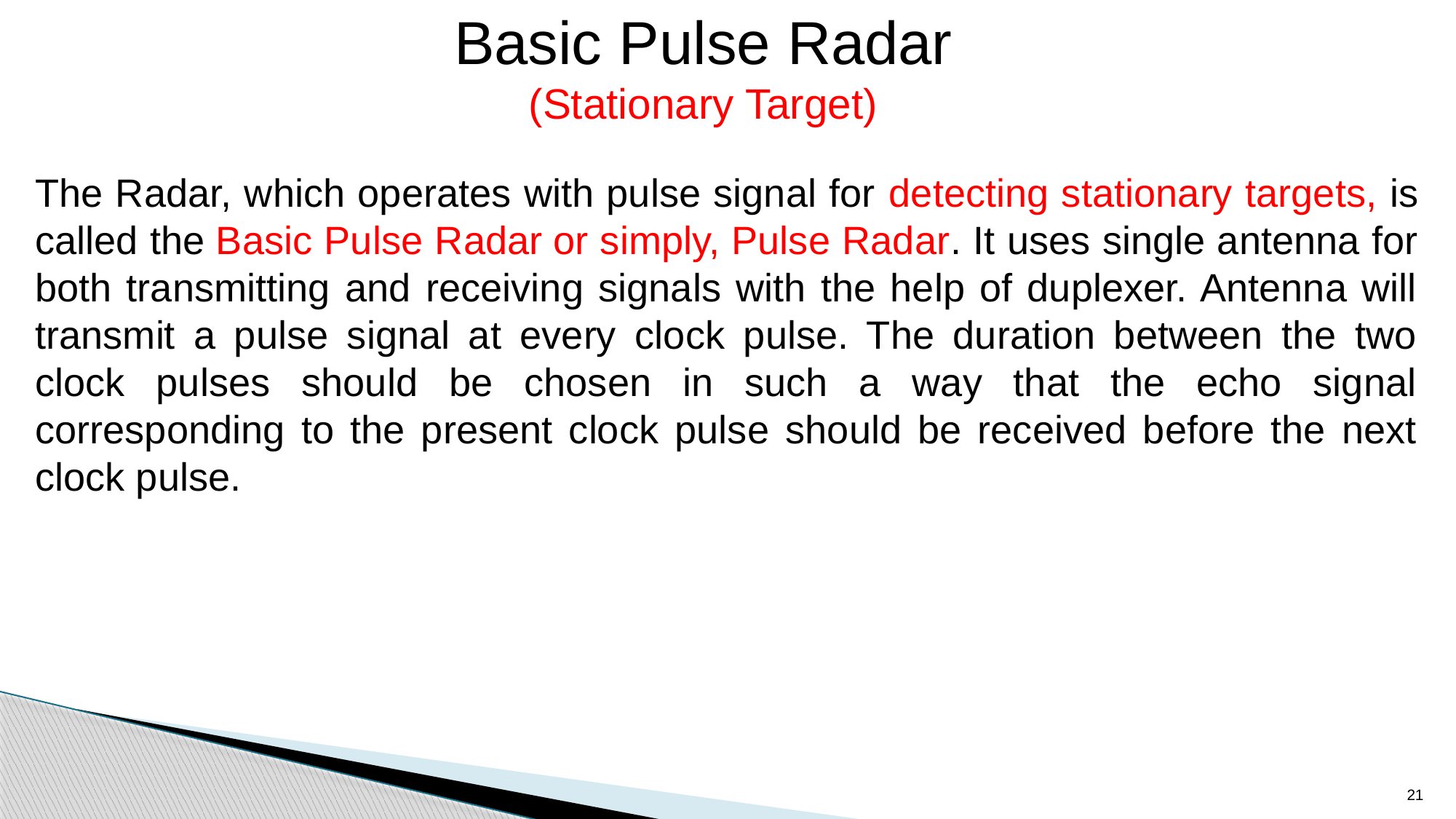

Basic Pulse Radar
(Stationary Target)
The Radar, which operates with pulse signal for detecting stationary targets, is called the Basic Pulse Radar or simply, Pulse Radar. It uses single antenna for both transmitting and receiving signals with the help of duplexer. Antenna will transmit a pulse signal at every clock pulse. The duration between the two clock pulses should be chosen in such a way that the echo signal corresponding to the present clock pulse should be received before the next clock pulse.
21